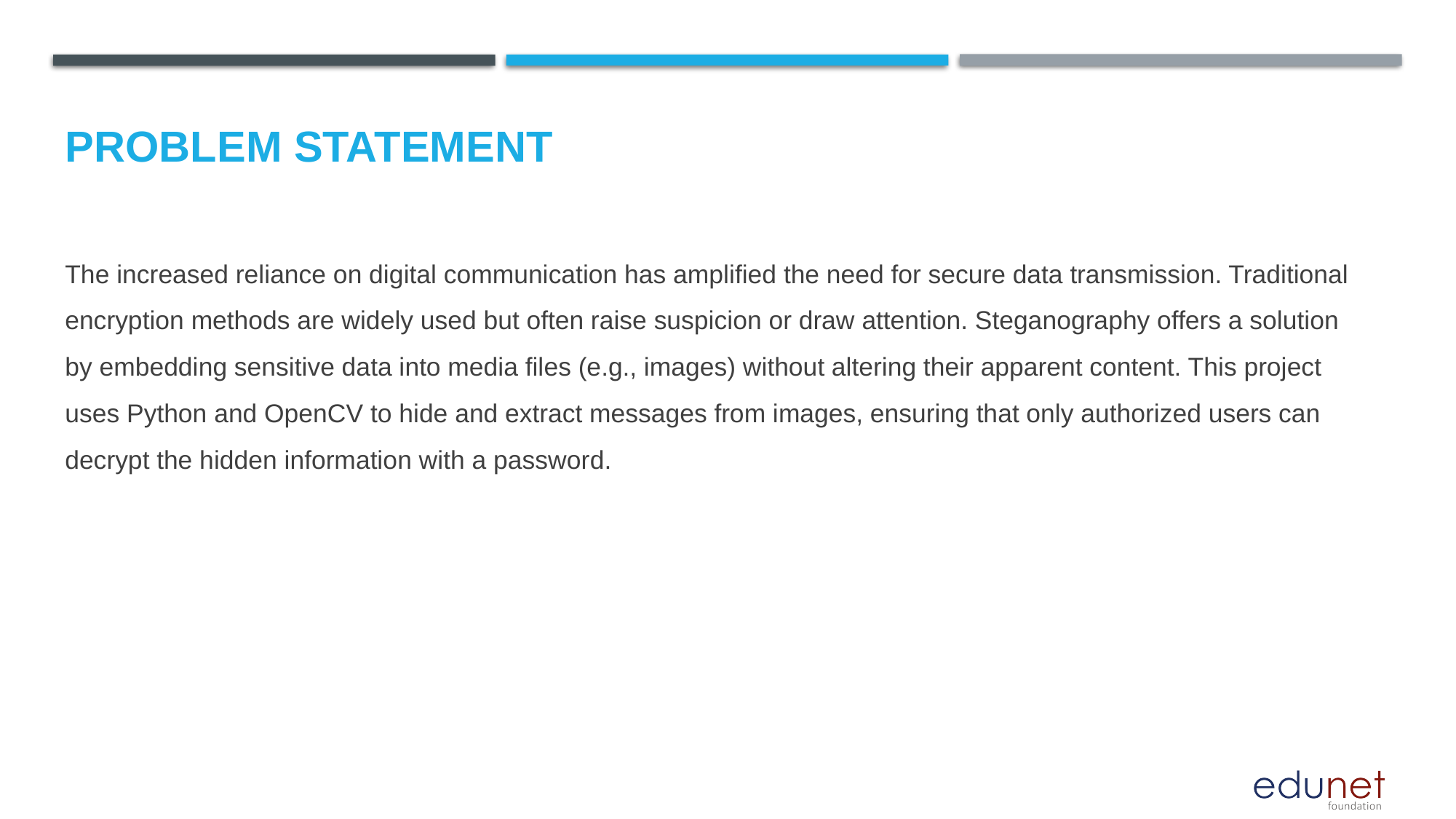

The increased reliance on digital communication has amplified the need for secure data transmission. Traditional encryption methods are widely used but often raise suspicion or draw attention. Steganography offers a solution by embedding sensitive data into media files (e.g., images) without altering their apparent content. This project uses Python and OpenCV to hide and extract messages from images, ensuring that only authorized users can decrypt the hidden information with a password.
# Problem Statement